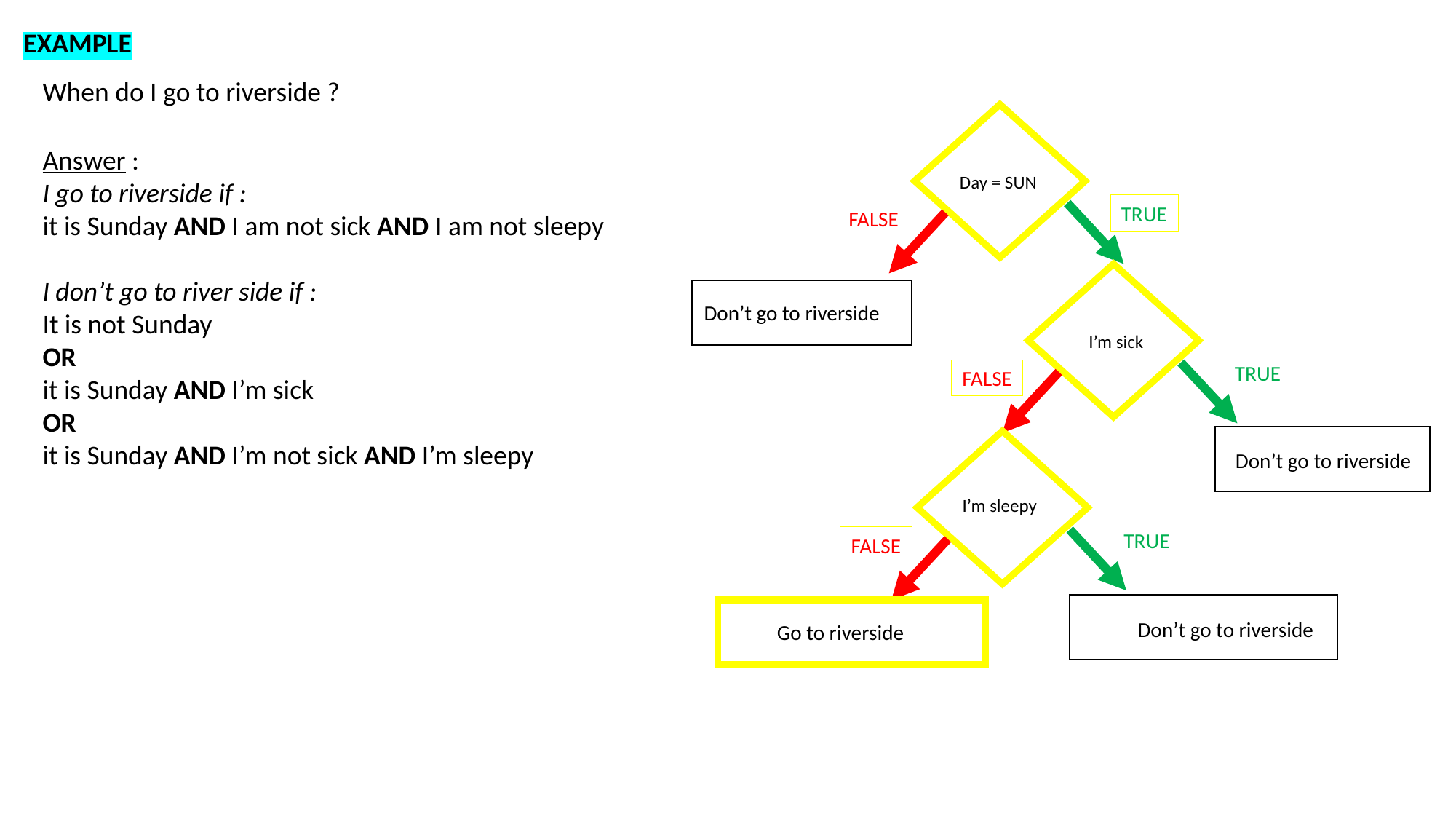

EXAMPLE
When do I go to riverside ?

Answer :
I go to riverside if :
it is Sunday AND I am not sick AND I am not sleepy

I don’t go to river side if :
It is not Sunday
OR
it is Sunday AND I’m sick
OR
it is Sunday AND I’m not sick AND I’m sleepy
Day = SUN
TRUE
FALSE

Don’t go to riverside
I’m sick
TRUE
FALSE

Don’t go to riverside
I’m sleepy
TRUE
FALSE

Don’t go to riverside
Go to riverside